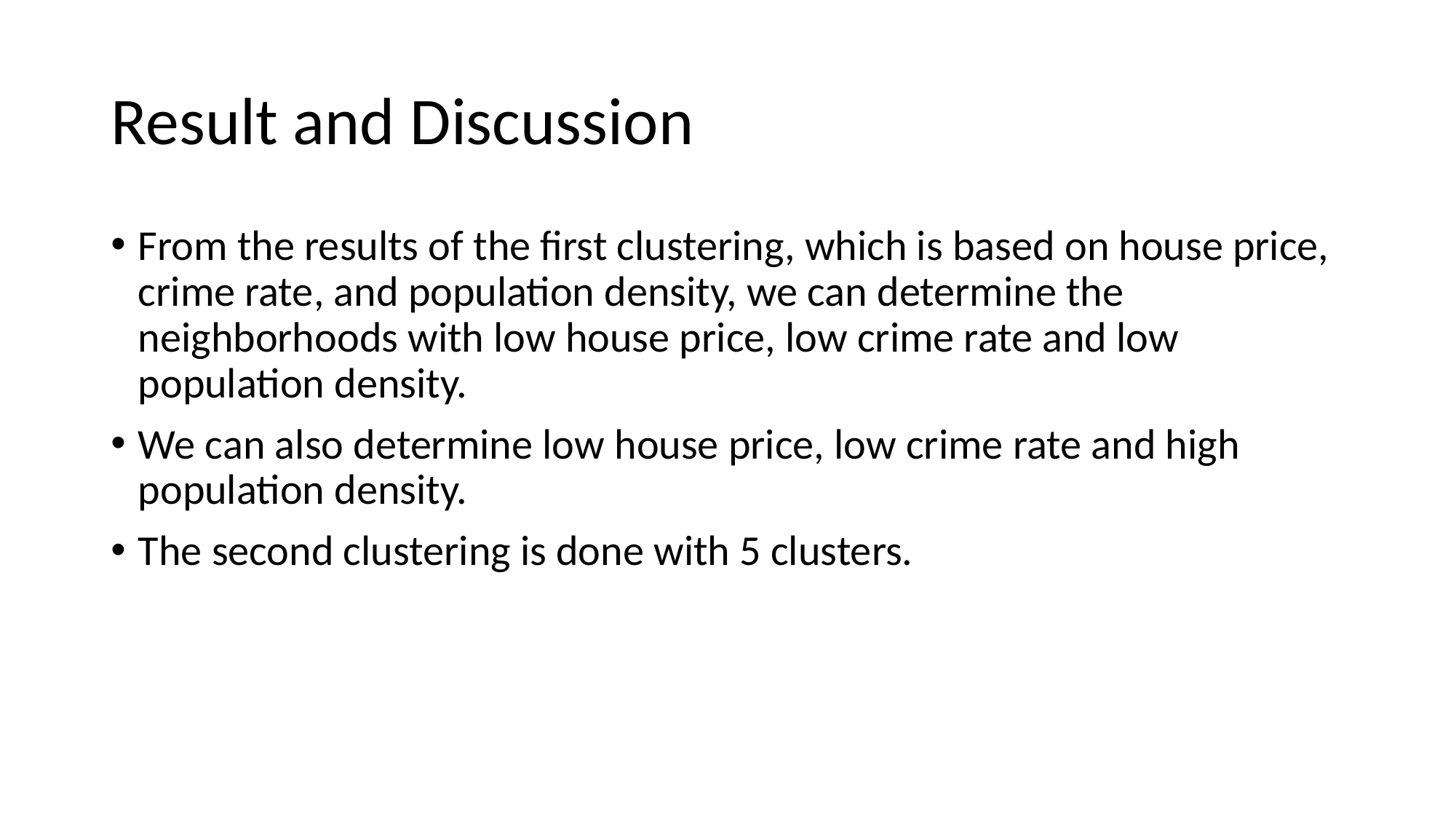

# Result and Discussion
From the results of the first clustering, which is based on house price, crime rate, and population density, we can determine the neighborhoods with low house price, low crime rate and low population density.
We can also determine low house price, low crime rate and high population density.
The second clustering is done with 5 clusters.